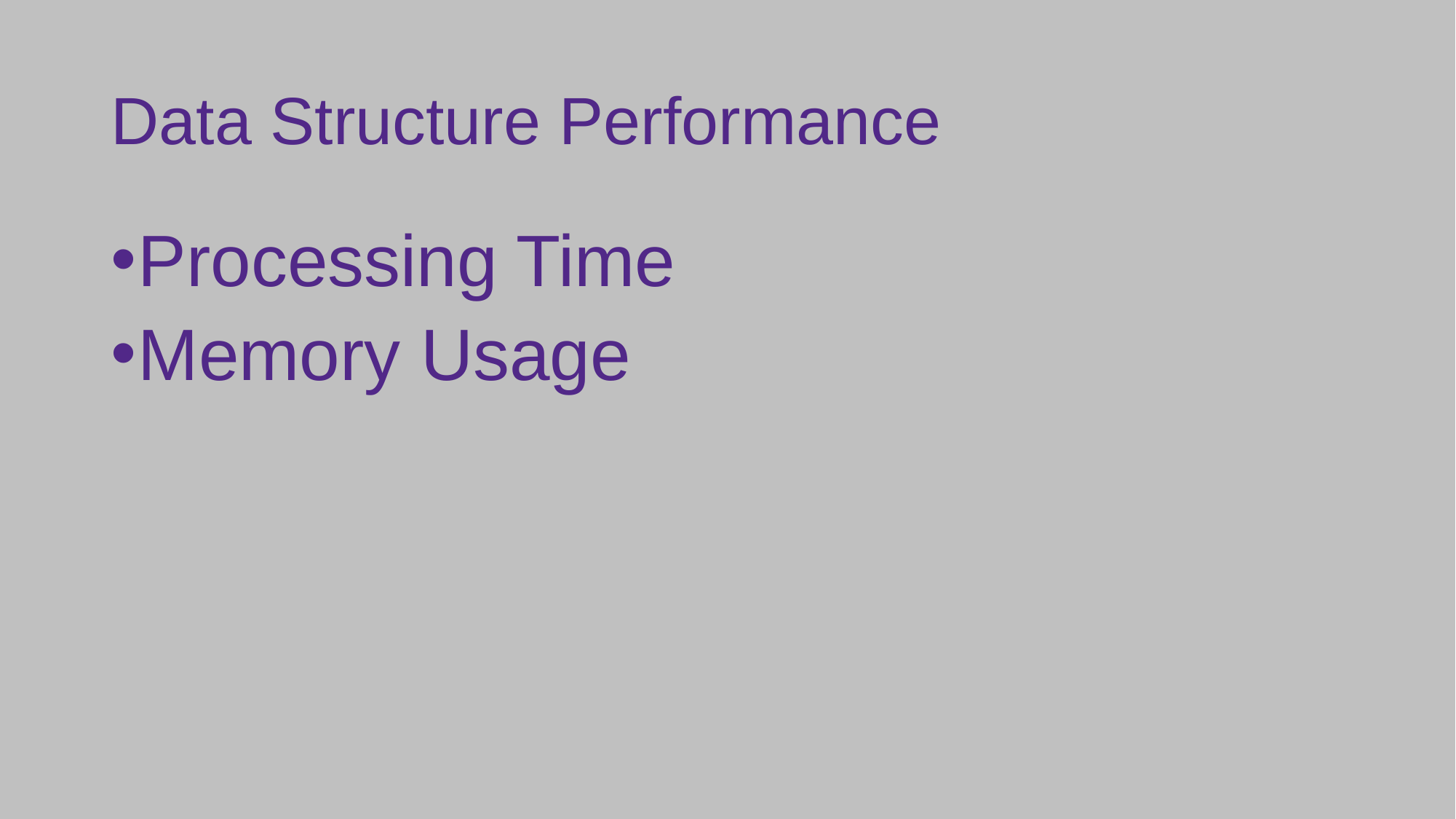

# Data Structure Performance
Processing Time
Memory Usage